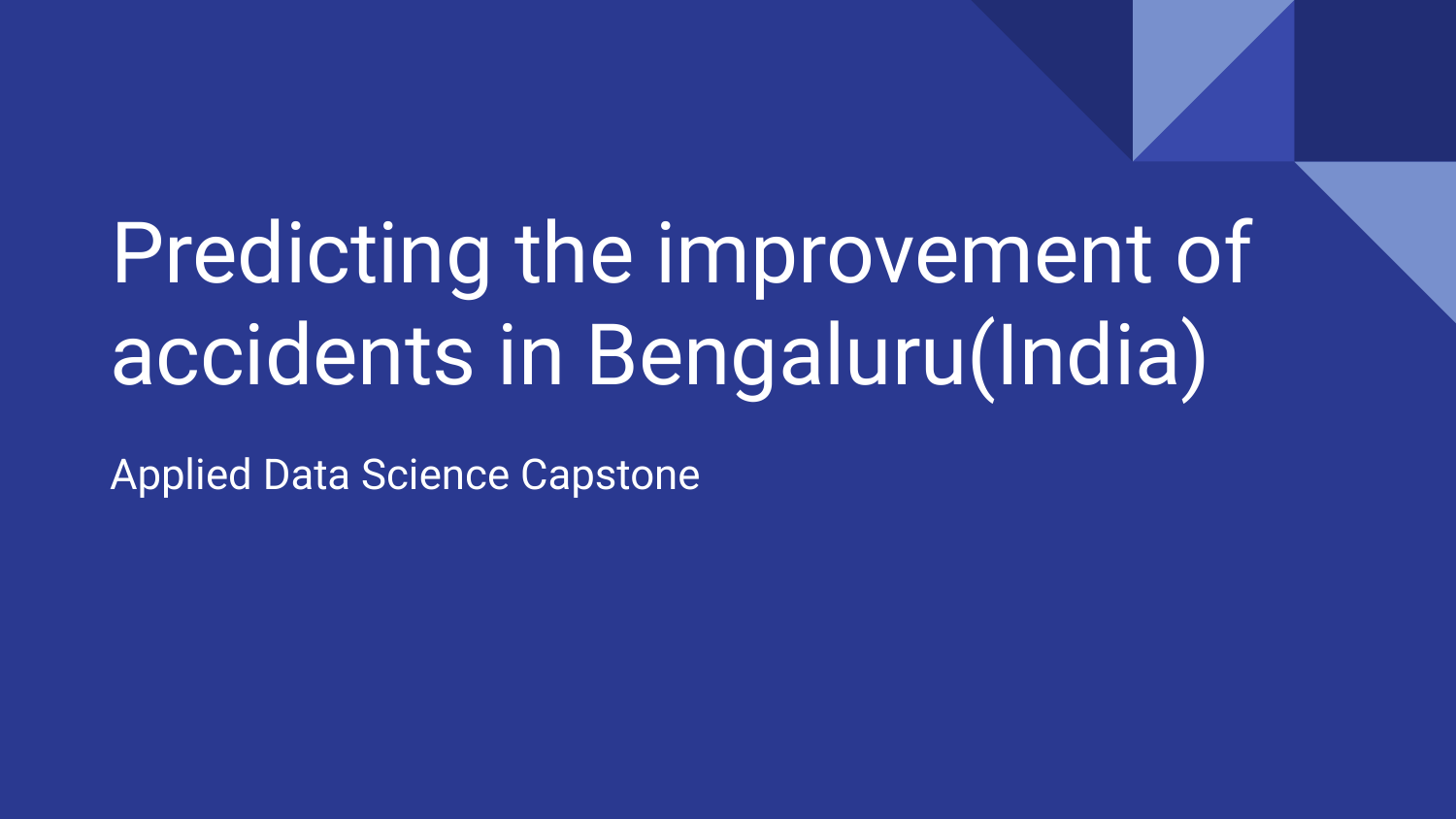

# Predicting the improvement of accidents in Bengaluru(India)
Applied Data Science Capstone